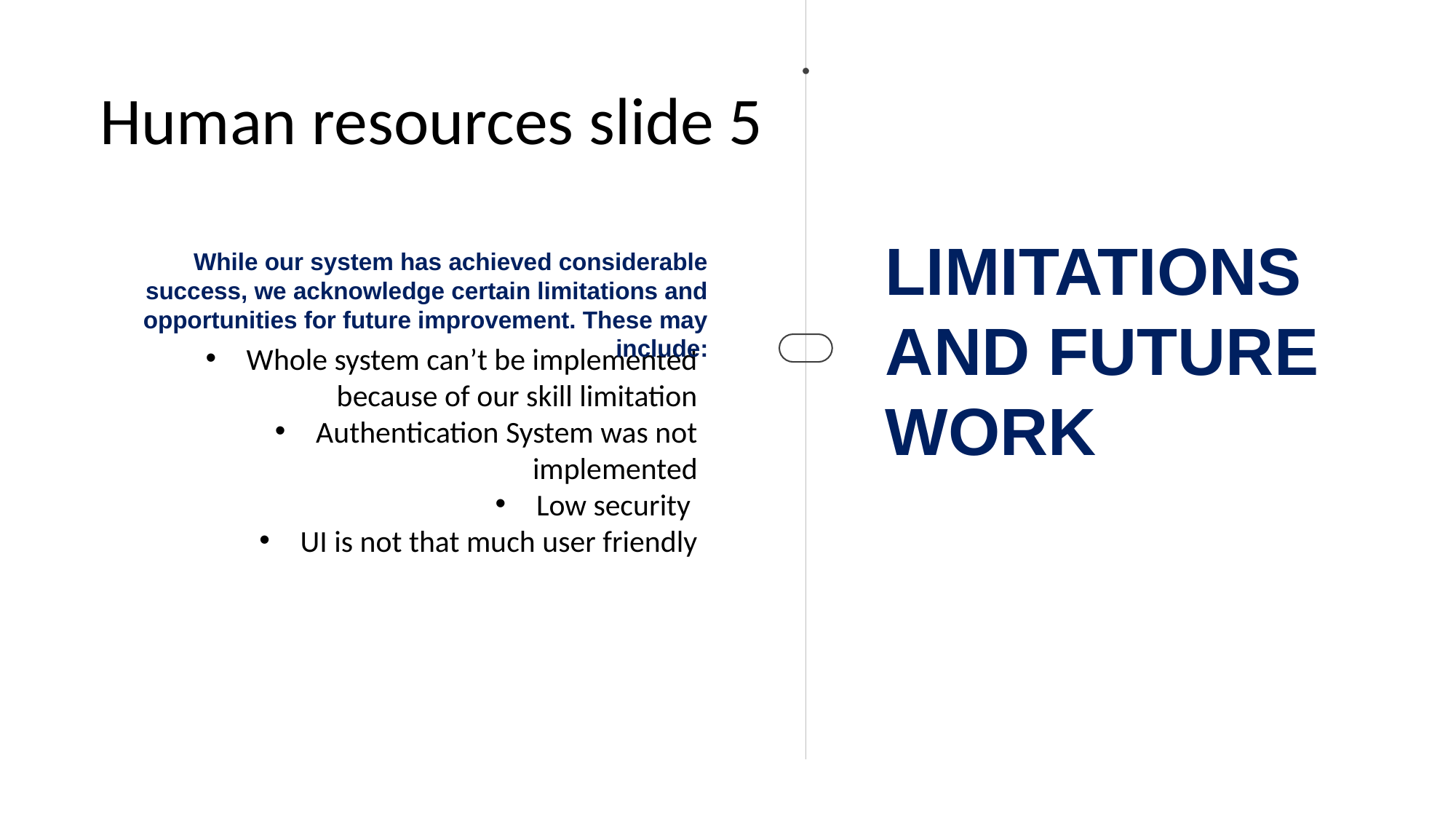

# Human resources slide 5

LIMITATIONS AND FUTURE WORK
While our system has achieved considerable success, we acknowledge certain limitations and opportunities for future improvement. These may include:
Whole system can’t be implemented because of our skill limitation
Authentication System was not implemented
Low security
UI is not that much user friendly